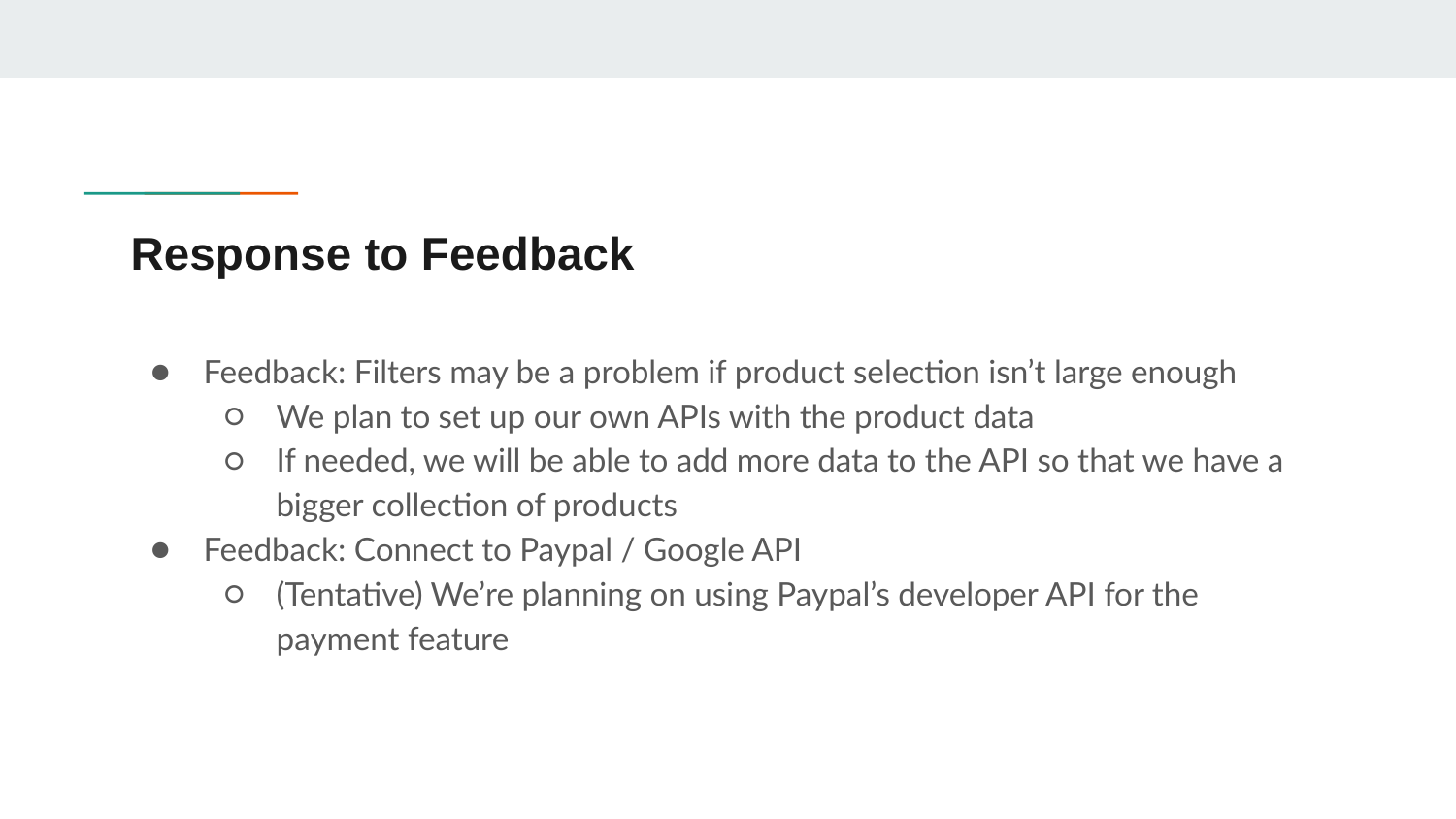

# Response to Feedback
Feedback: Filters may be a problem if product selection isn’t large enough
We plan to set up our own APIs with the product data
If needed, we will be able to add more data to the API so that we have a bigger collection of products
Feedback: Connect to Paypal / Google API
(Tentative) We’re planning on using Paypal’s developer API for the payment feature